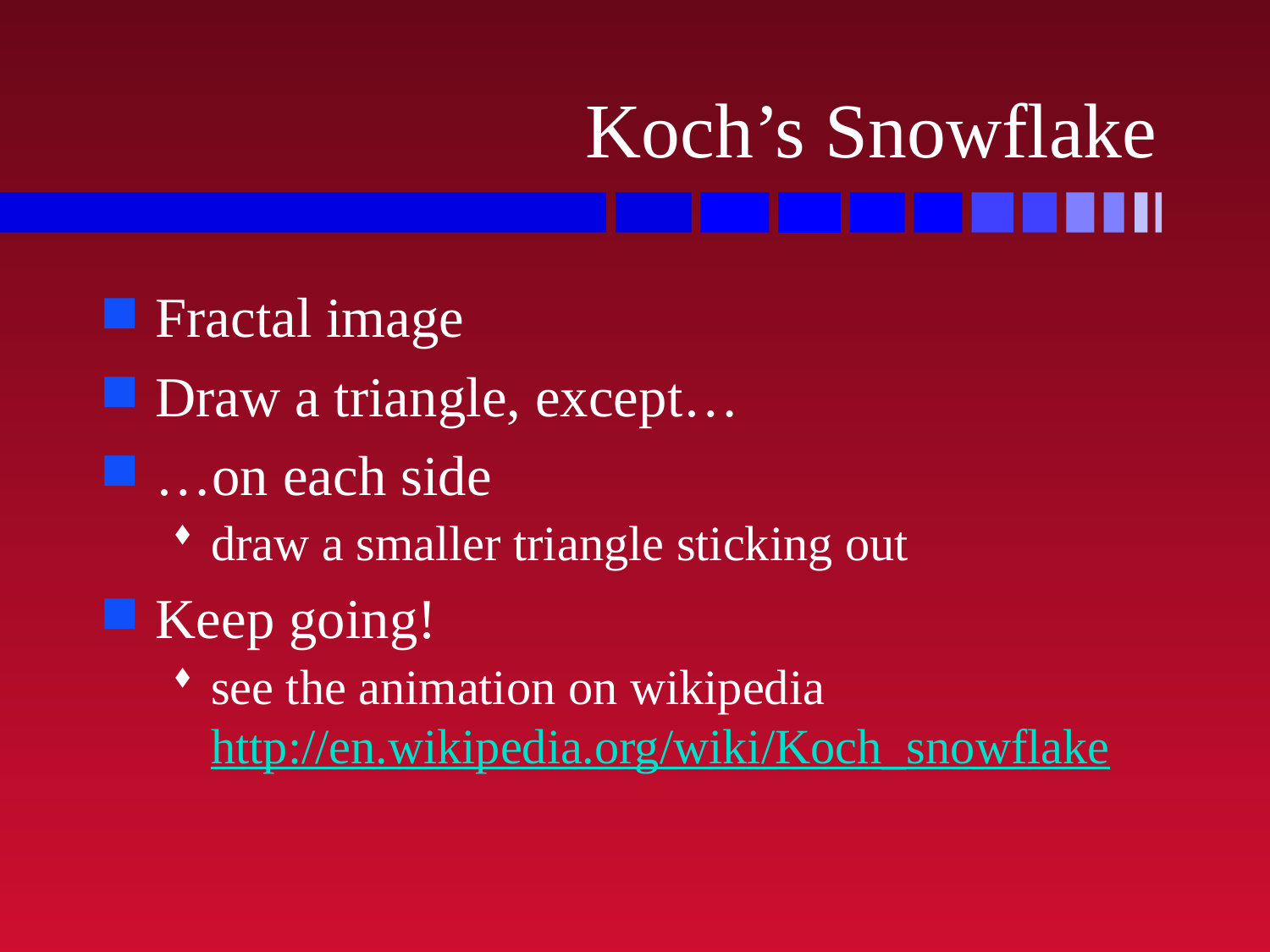

# Koch’s Snowflake
Fractal image
Draw a triangle, except…
…on each side
draw a smaller triangle sticking out
Keep going!
see the animation on wikipedia
http://en.wikipedia.org/wiki/Koch_snowflake